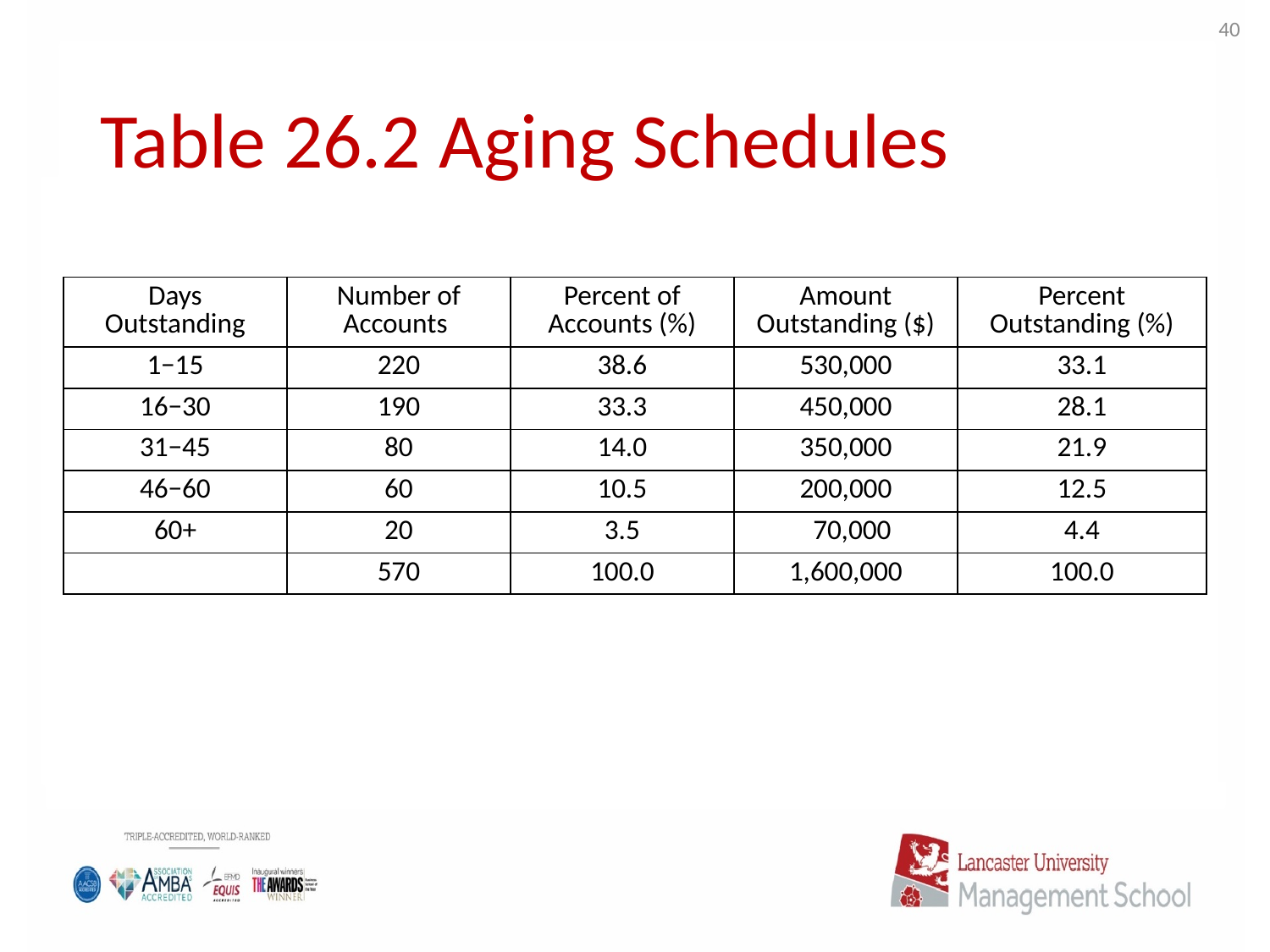

40
# Table 26.2 Aging Schedules
| Days Outstanding | Number of Accounts | Percent of Accounts (%) | Amount Outstanding ($) | Percent Outstanding (%) |
| --- | --- | --- | --- | --- |
| 1−15 | 220 | 38.6 | 530,000 | 33.1 |
| 16−30 | 190 | 33.3 | 450,000 | 28.1 |
| 31−45 | 80 | 14.0 | 350,000 | 21.9 |
| 46−60 | 60 | 10.5 | 200,000 | 12.5 |
| 60+ | 20 | 3.5 | 70,000 | 4.4 |
| Blank | 570 | 100.0 | 1,600,000 | 100.0 |